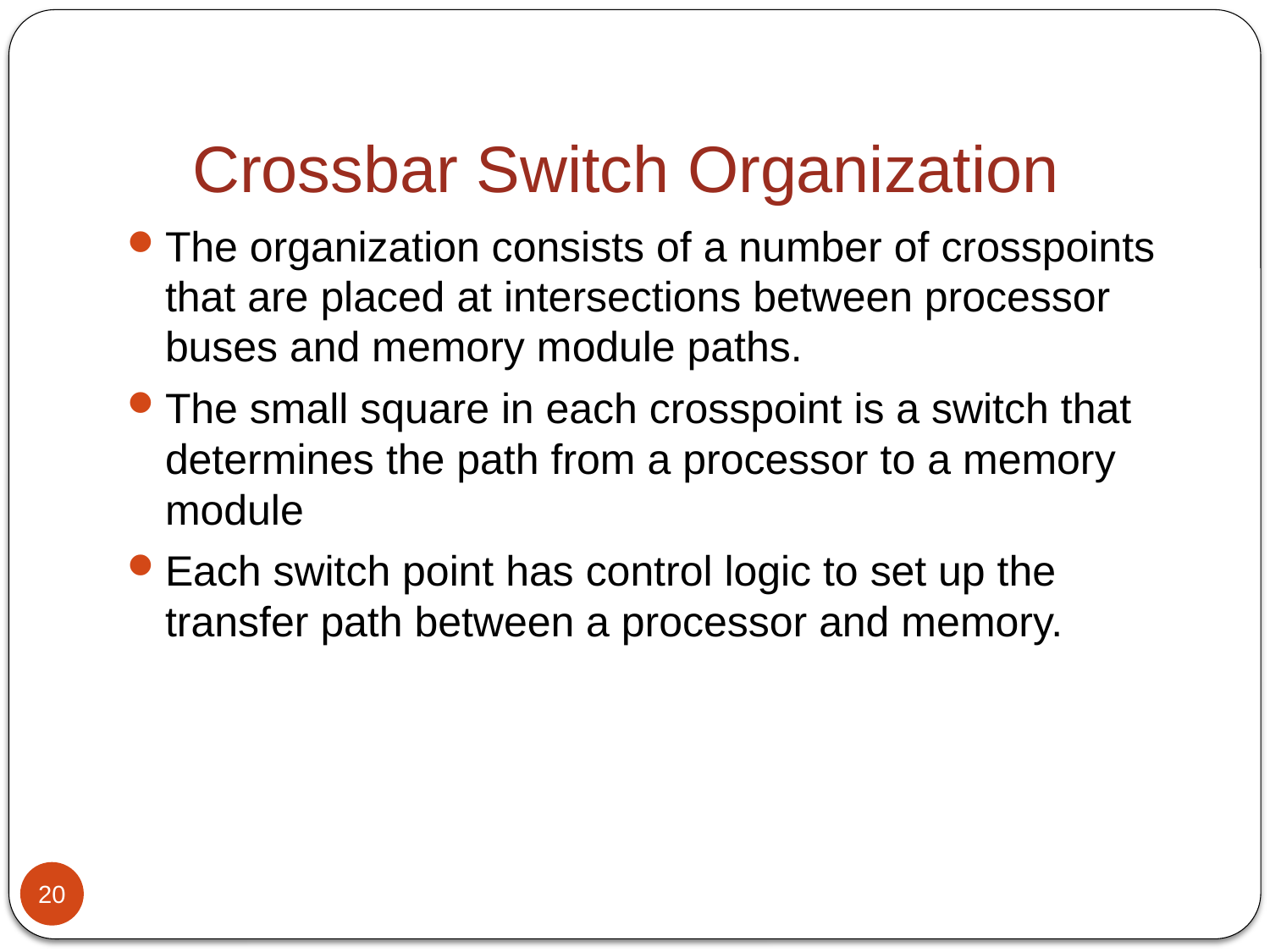

Crossbar Switch Organization
The organization consists of a number of crosspoints that are placed at intersections between processor buses and memory module paths.
The small square in each crosspoint is a switch that determines the path from a processor to a memory module
Each switch point has control logic to set up the transfer path between a processor and memory.
20